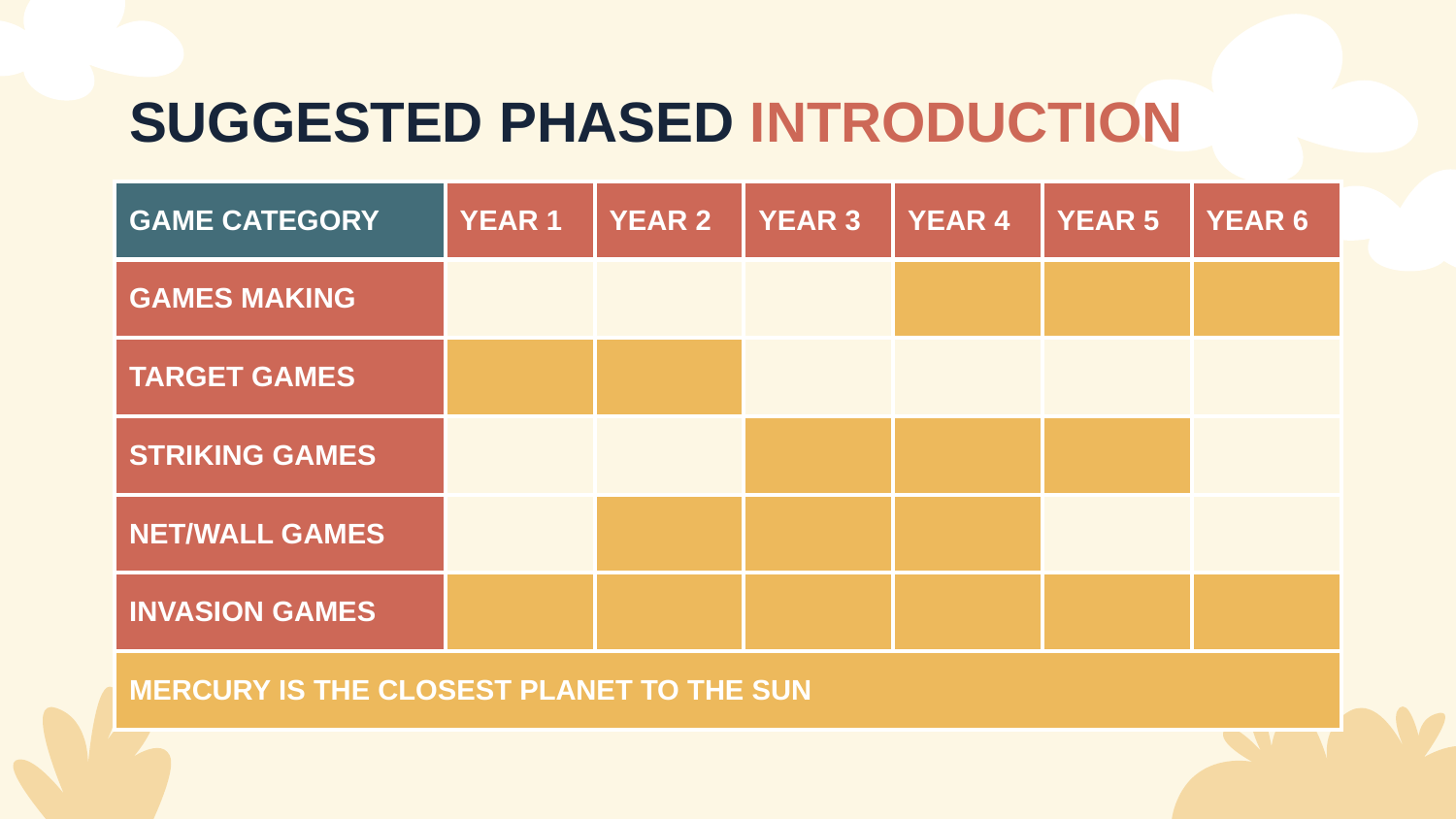

# SUGGESTED PHASED INTRODUCTION
| GAME CATEGORY | YEAR 1 | YEAR 2 | YEAR 3 | YEAR 4 | YEAR 5 | YEAR 6 |
| --- | --- | --- | --- | --- | --- | --- |
| GAMES MAKING |  |  |  |  |  |  |
| TARGET GAMES |  |  |  |  |  |  |
| STRIKING GAMES |  |  |  |  |  |  |
| NET/WALL GAMES |  |  |  |  |  |  |
| INVASION GAMES |  |  |  |  |  |  |
| MERCURY IS THE CLOSEST PLANET TO THE SUN |  |  |  |  |  |  |